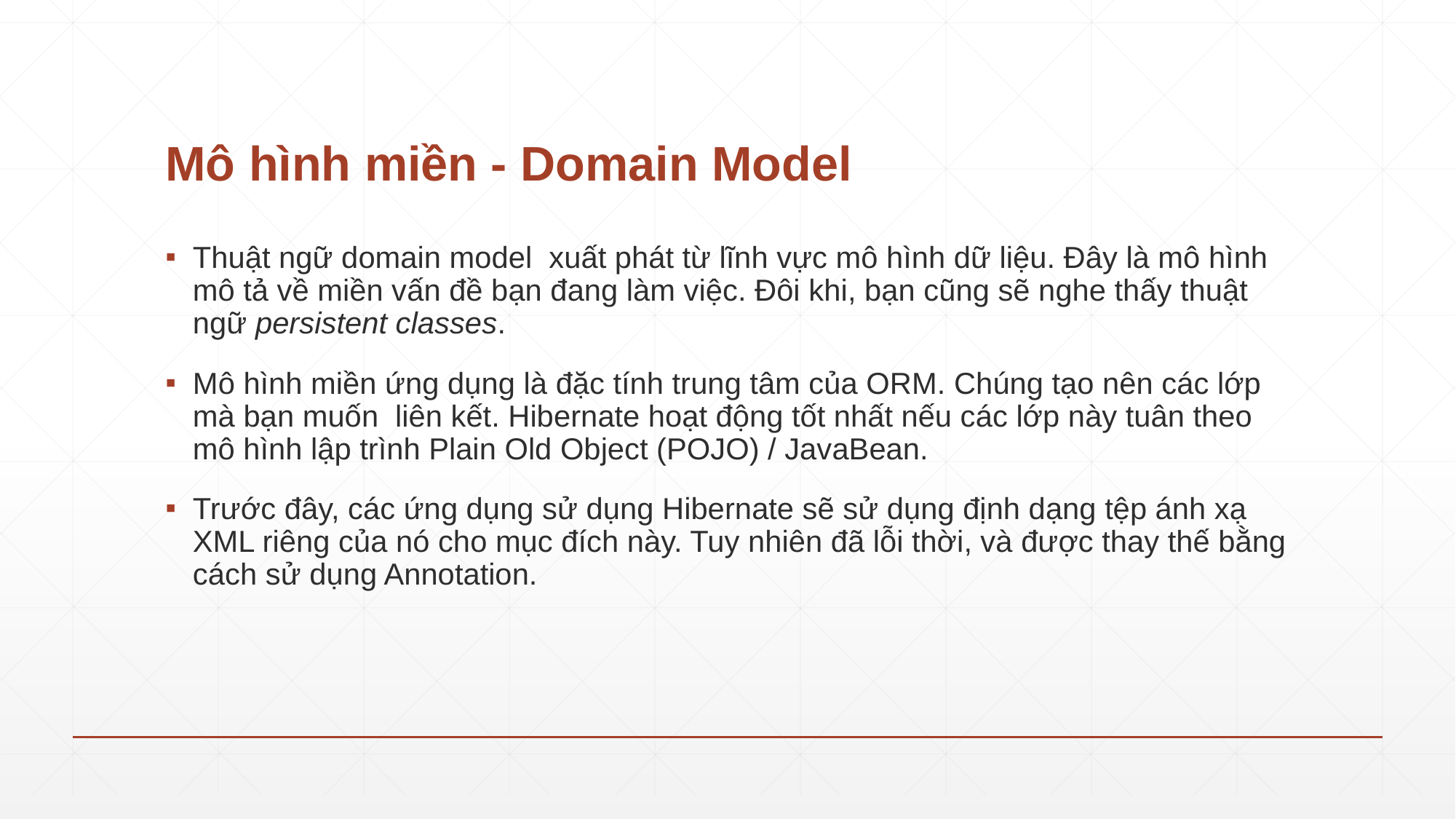

# Mô hình miền - Domain Model
Thuật ngữ domain model  xuất phát từ lĩnh vực mô hình dữ liệu. Đây là mô hình mô tả về miền vấn đề bạn đang làm việc. Đôi khi, bạn cũng sẽ nghe thấy thuật ngữ persistent classes.
Mô hình miền ứng dụng là đặc tính trung tâm của ORM. Chúng tạo nên các lớp mà bạn muốn  liên kết. Hibernate hoạt động tốt nhất nếu các lớp này tuân theo mô hình lập trình Plain Old Object (POJO) / JavaBean.
Trước đây, các ứng dụng sử dụng Hibernate sẽ sử dụng định dạng tệp ánh xạ XML riêng của nó cho mục đích này. Tuy nhiên đã lỗi thời, và được thay thế bằng cách sử dụng Annotation.